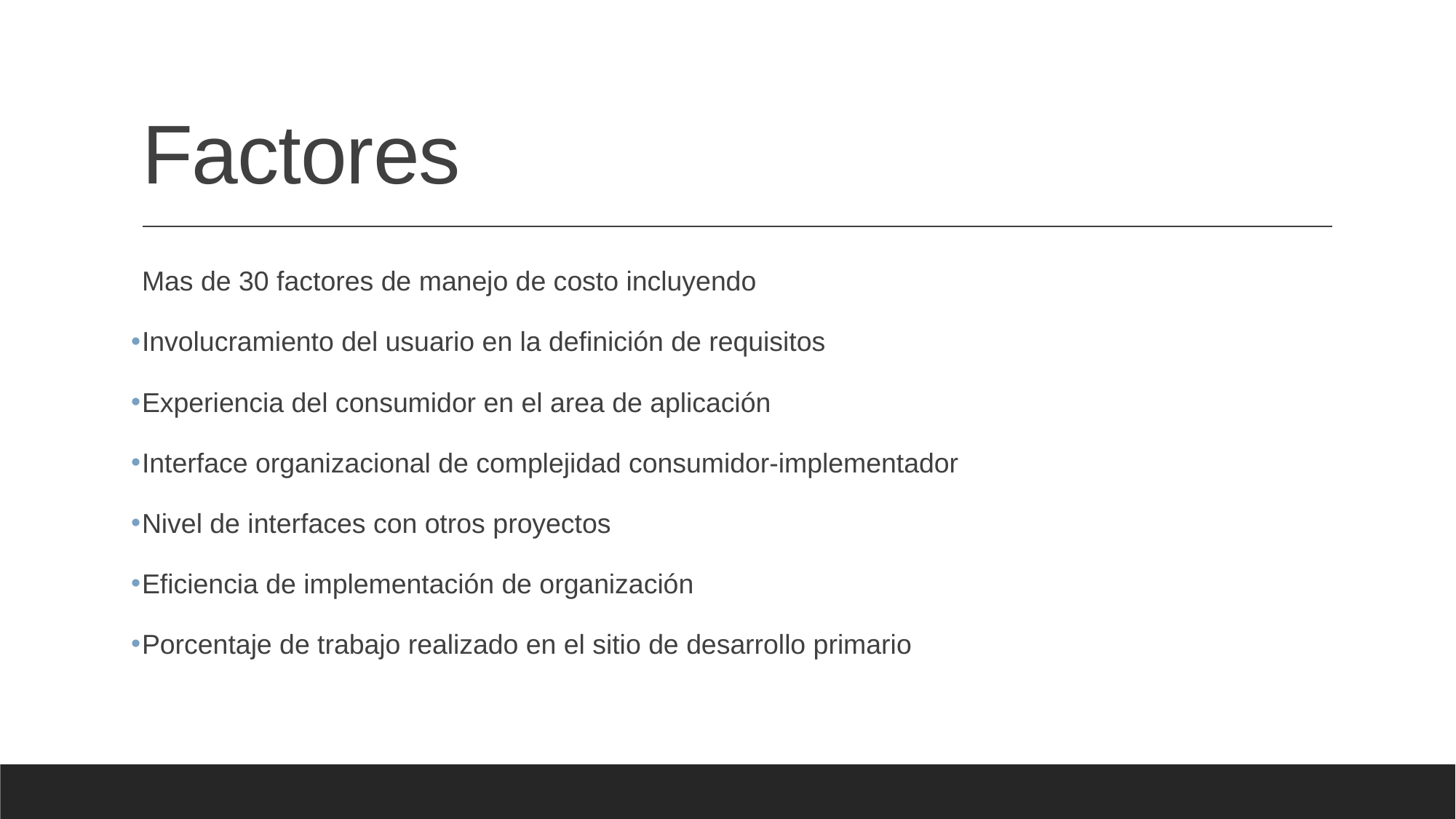

# Factores
Mas de 30 factores de manejo de costo incluyendo
Involucramiento del usuario en la definición de requisitos
Experiencia del consumidor en el area de aplicación
Interface organizacional de complejidad consumidor-implementador
Nivel de interfaces con otros proyectos
Eficiencia de implementación de organización
Porcentaje de trabajo realizado en el sitio de desarrollo primario